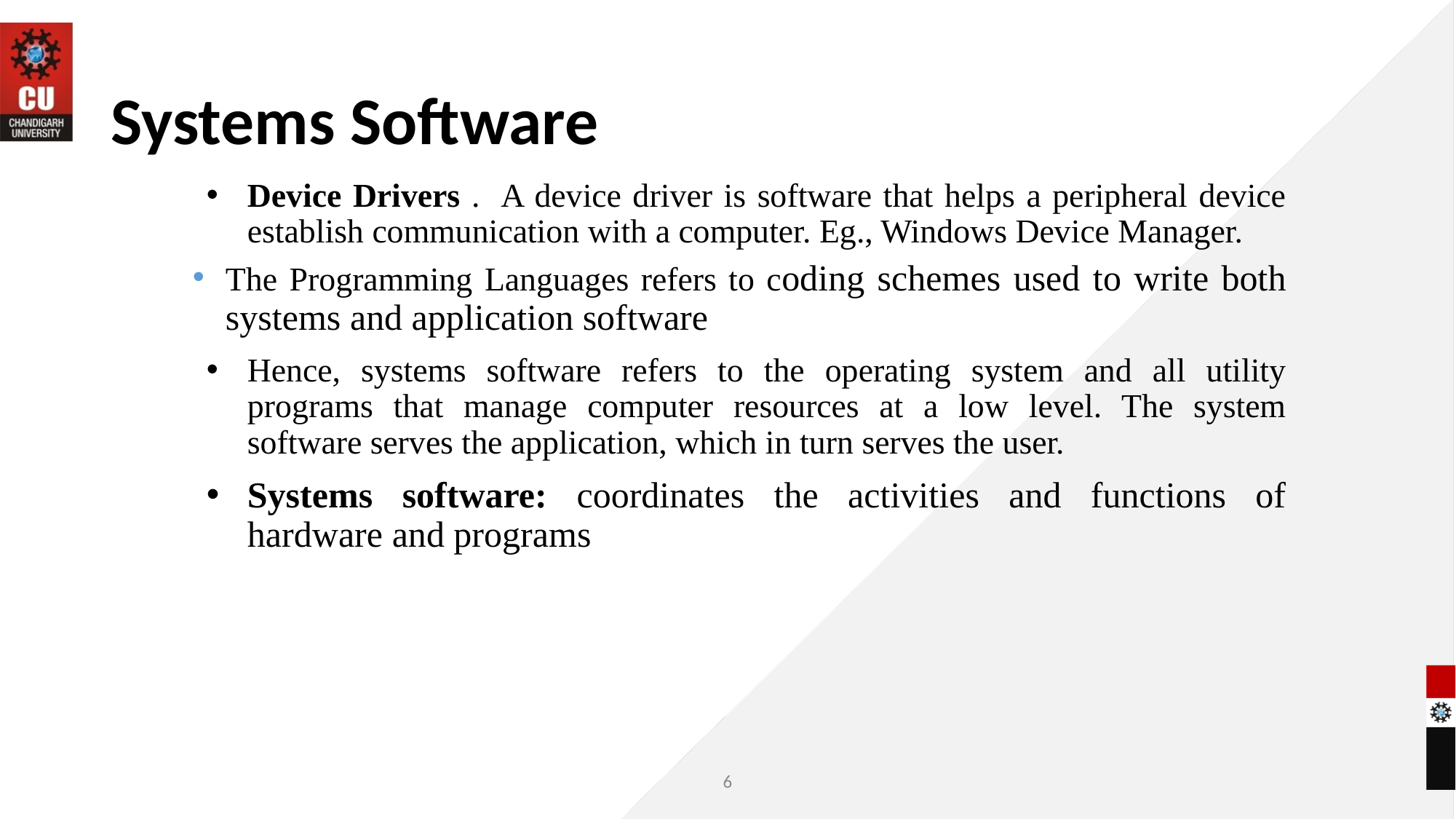

# Systems Software
Device Drivers .  A device driver is software that helps a peripheral device establish communication with a computer. Eg., Windows Device Manager.
The Programming Languages refers to coding schemes used to write both systems and application software
Hence, systems software refers to the operating system and all utility programs that manage computer resources at a low level. The system software serves the application, which in turn serves the user.
Systems software: coordinates the activities and functions of hardware and programs

6